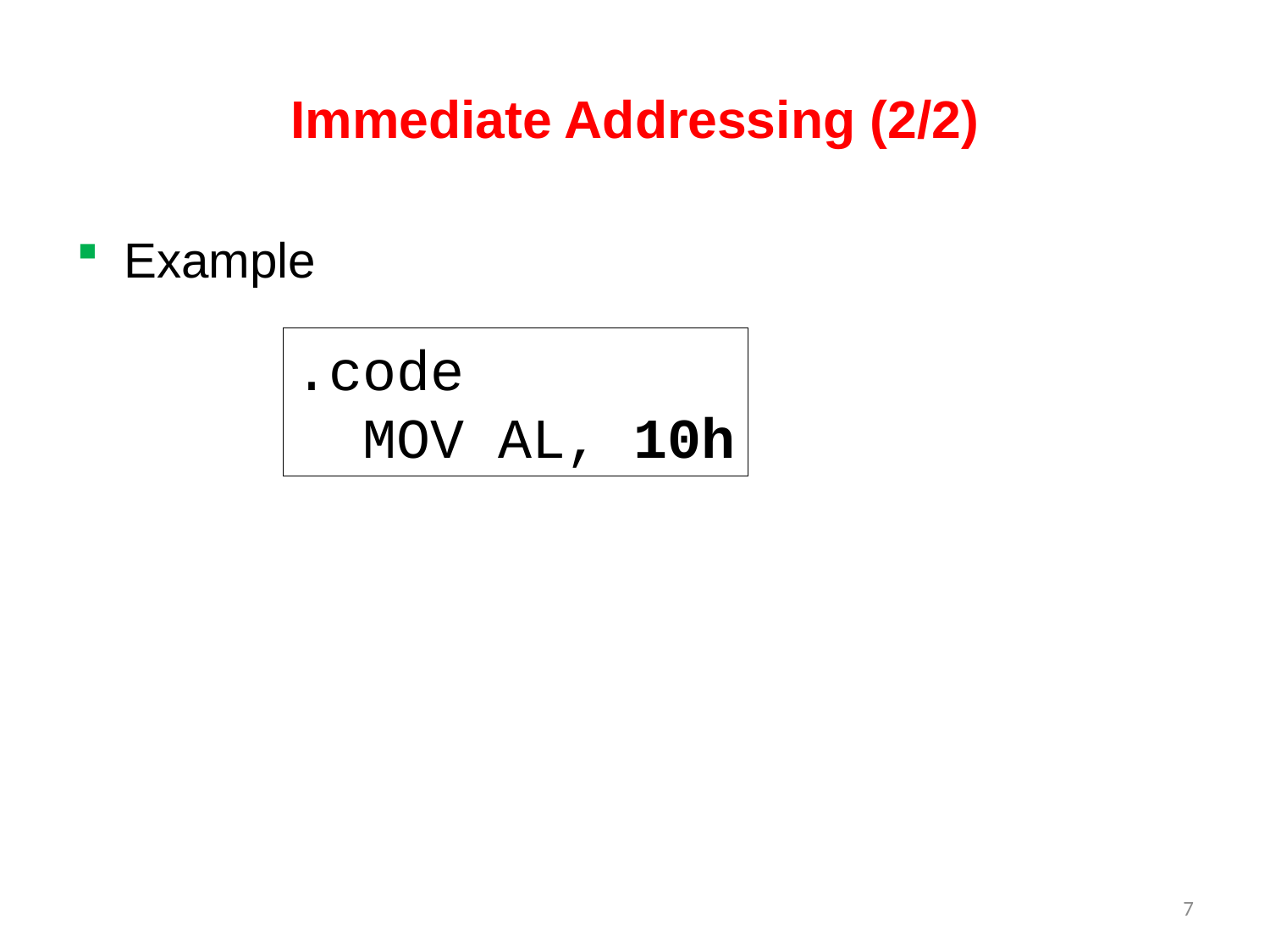

# Immediate Addressing (2/2)
Example
.code
  MOV AL, 10h
7